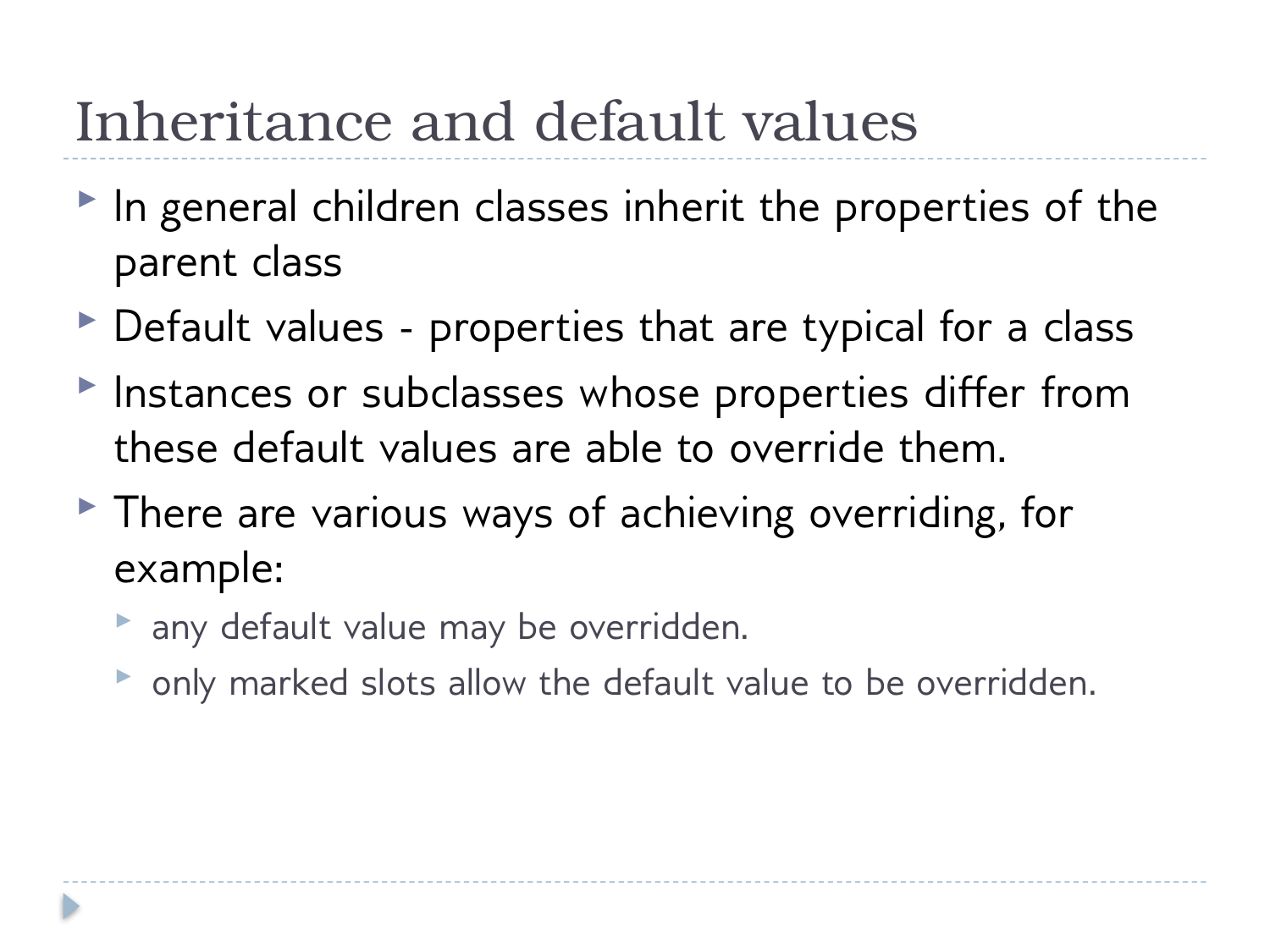

# Inheritance and default values
In general children classes inherit the properties of the parent class
Default values - properties that are typical for a class
Instances or subclasses whose properties differ from these default values are able to override them.
There are various ways of achieving overriding, for example:
any default value may be overridden.
only marked slots allow the default value to be overridden.